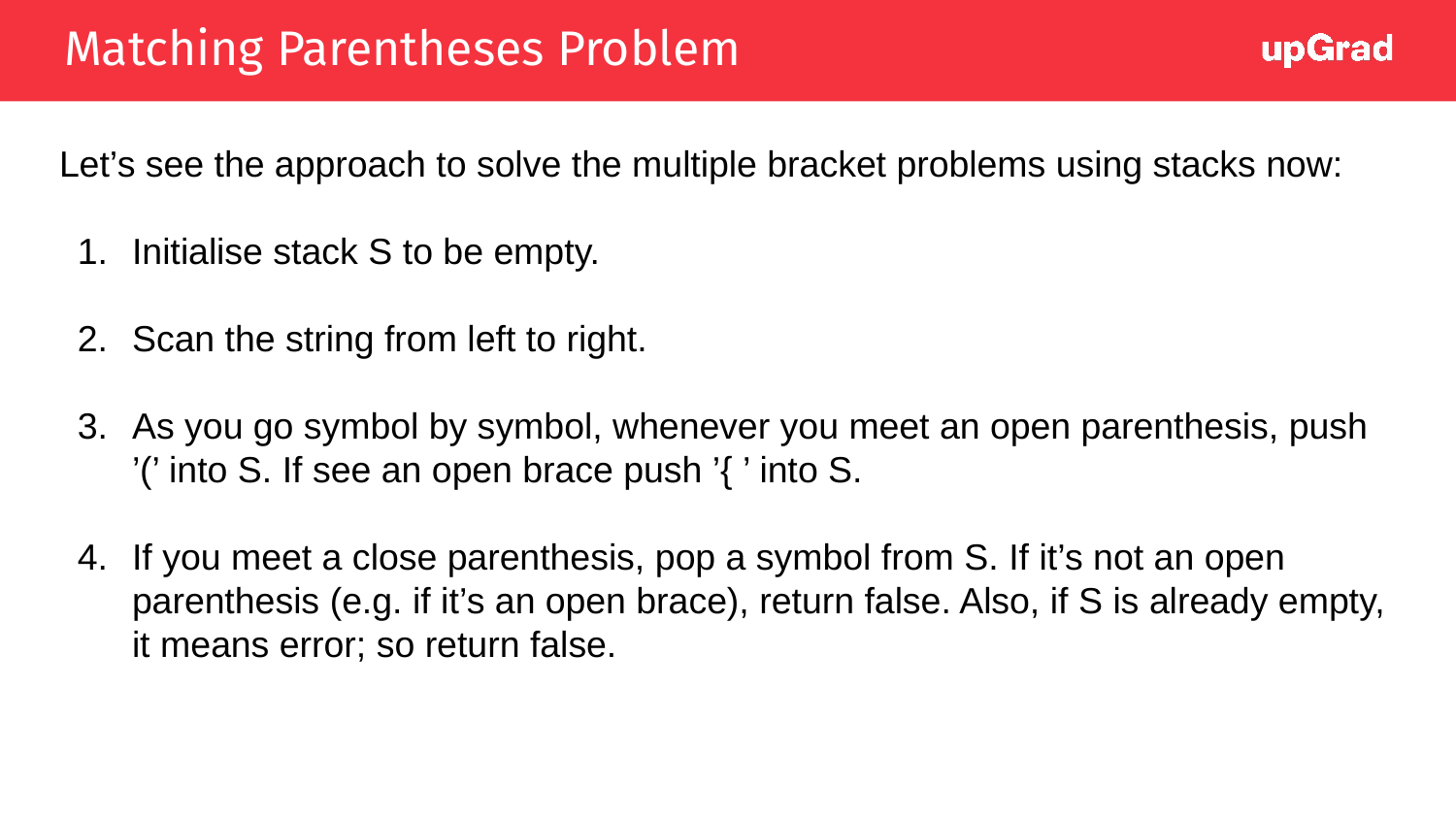

# Matching Parentheses Problem

Let’s see the approach to solve the multiple bracket problems using stacks now:

Initialise stack S to be empty.

Scan the string from left to right.

As you go symbol by symbol, whenever you meet an open parenthesis, push ’(’ into S. If see an open brace push ’{ ’ into S.

If you meet a close parenthesis, pop a symbol from S. If it’s not an open parenthesis (e.g. if it’s an open brace), return false. Also, if S is already empty, it means error; so return false.